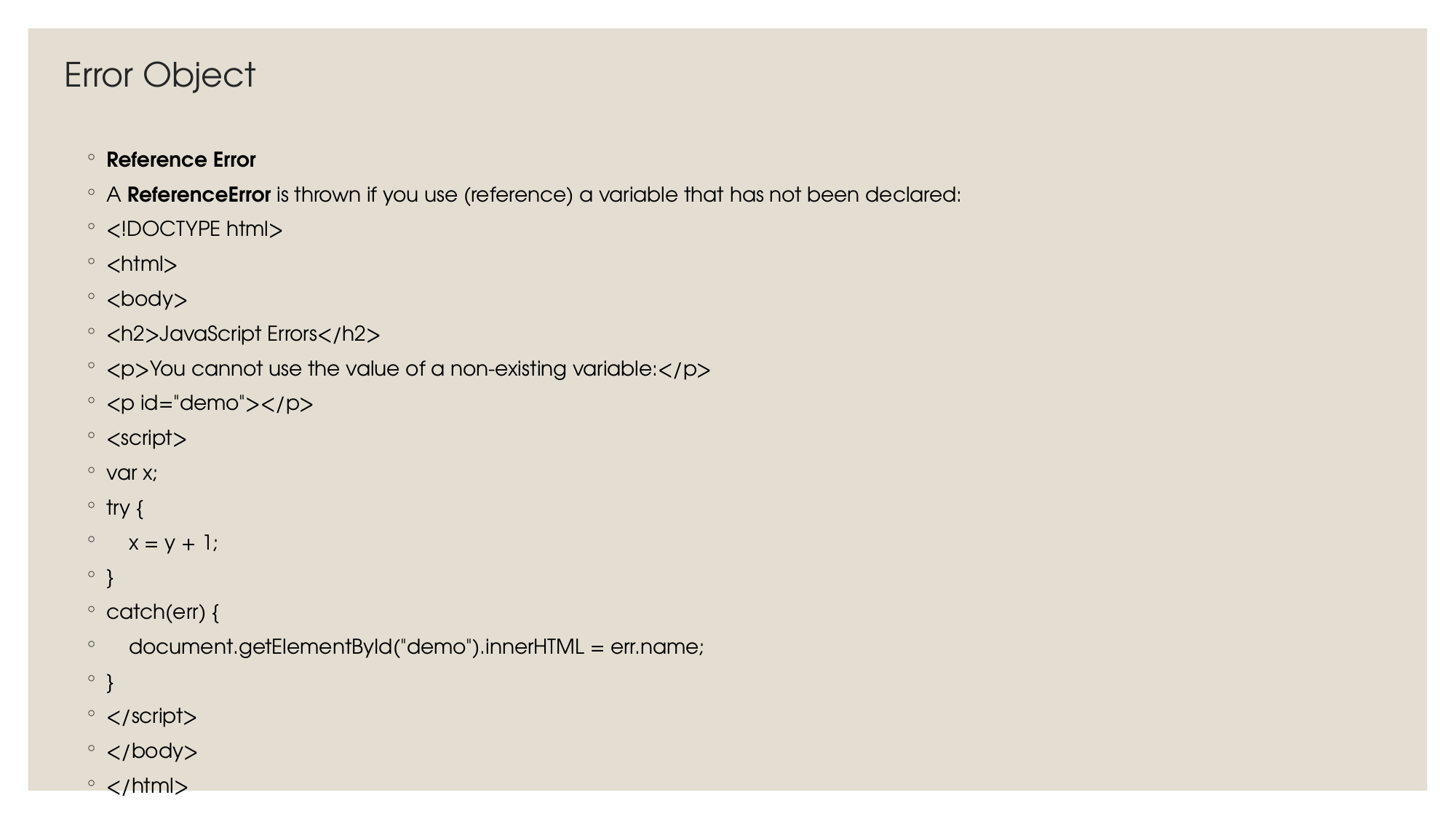

# Error Object
Reference Error
A ReferenceError is thrown if you use (reference) a variable that has not been declared:
<!DOCTYPE html>
<html>
<body>
<h2>JavaScript Errors</h2>
<p>You cannot use the value of a non-existing variable:</p>
<p id="demo"></p>
<script>
var x;
try {
    x = y + 1;
}
catch(err) {
    document.getElementById("demo").innerHTML = err.name;
}
</script>
</body>
</html>